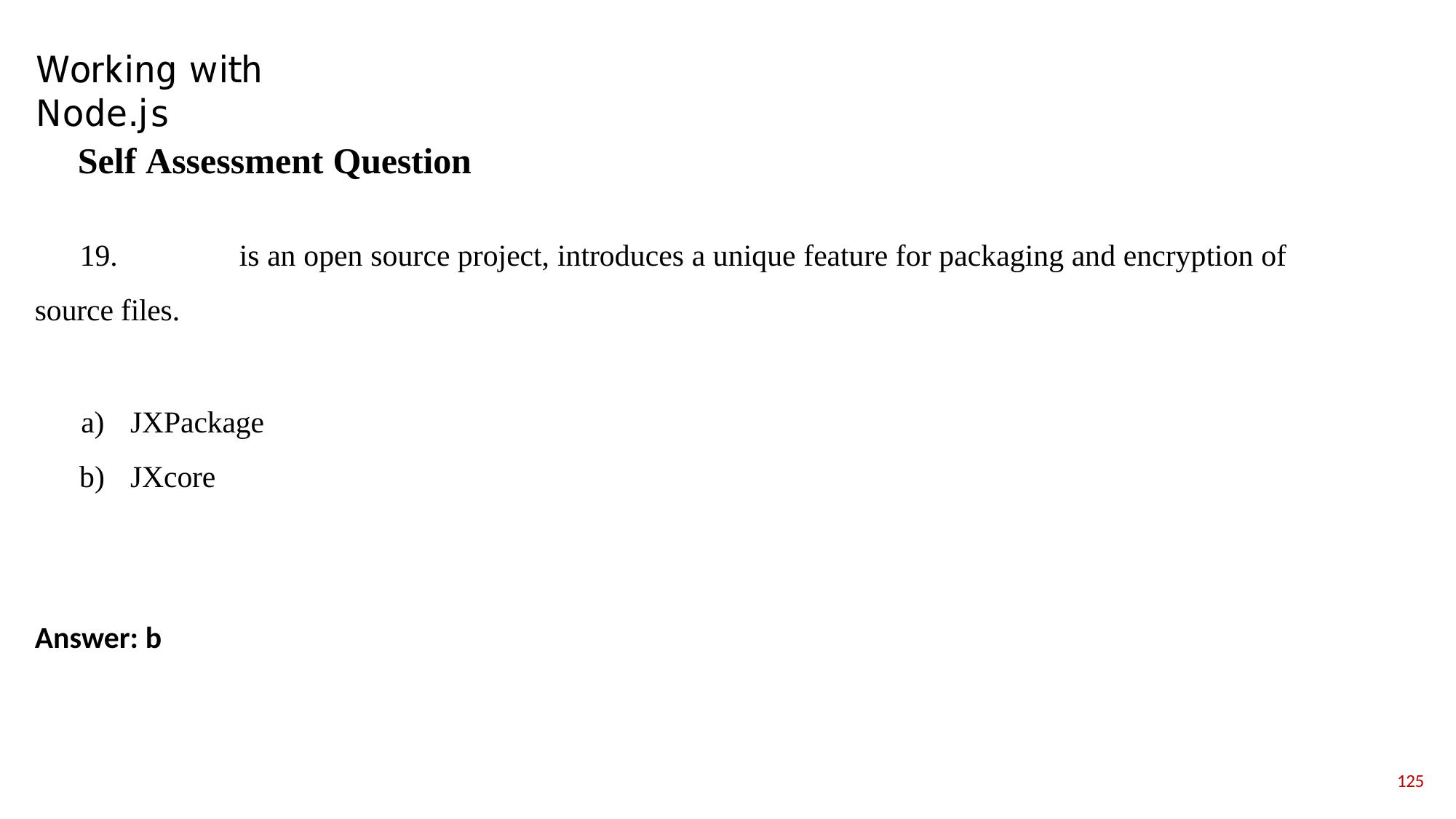

# Working with Node.js
Self Assessment Question
	is an open source project, introduces a unique feature for packaging and encryption of source files.

JXPackage
JXcore
Answer: b
125